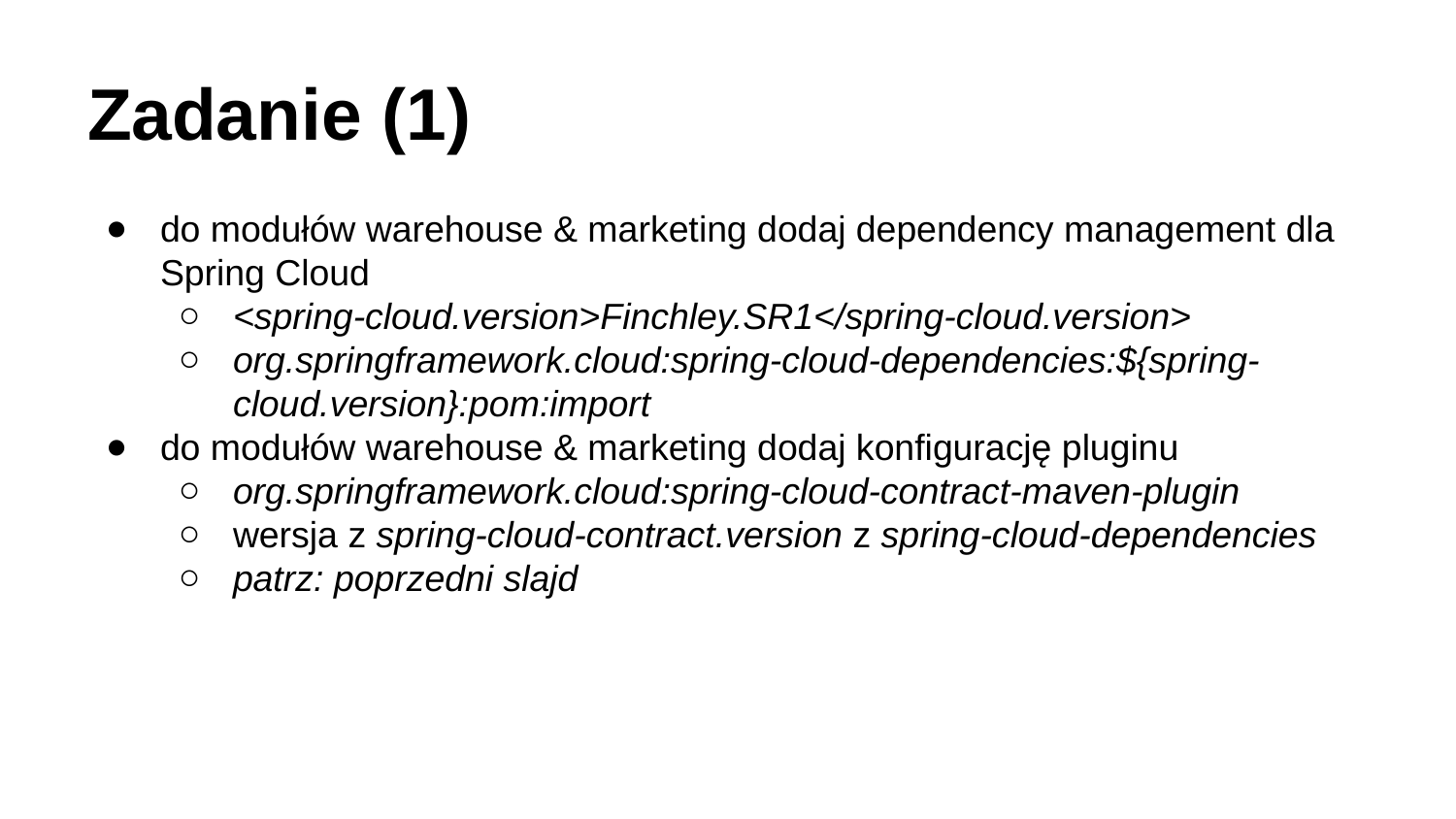

# Zadanie (1)
do modułów warehouse & marketing dodaj dependency management dla Spring Cloud
<spring-cloud.version>Finchley.SR1</spring-cloud.version>
org.springframework.cloud:spring-cloud-dependencies:${spring-cloud.version}:pom:import
do modułów warehouse & marketing dodaj konfigurację pluginu
org.springframework.cloud:spring-cloud-contract-maven-plugin
wersja z spring-cloud-contract.version z spring-cloud-dependencies
patrz: poprzedni slajd